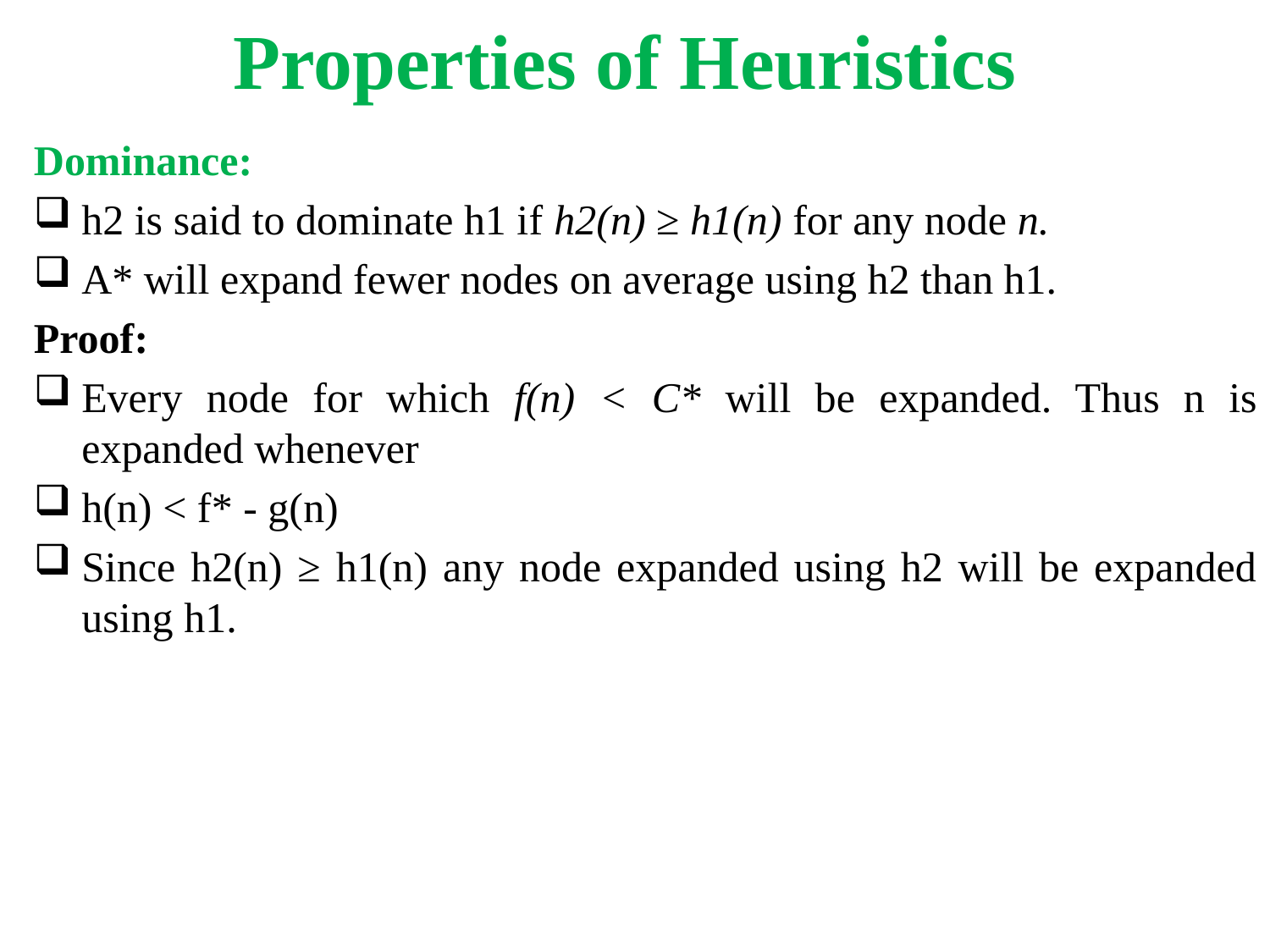

# Properties of Heuristics
Dominance:
h2 is said to dominate h1 if h2(n) ≥ h1(n) for any node n.
A* will expand fewer nodes on average using h2 than h1.
Proof:
Every node for which f(n) < C* will be expanded. Thus n is expanded whenever
h(n) < f* - g(n)
Since h2(n) ≥ h1(n) any node expanded using h2 will be expanded using h1.